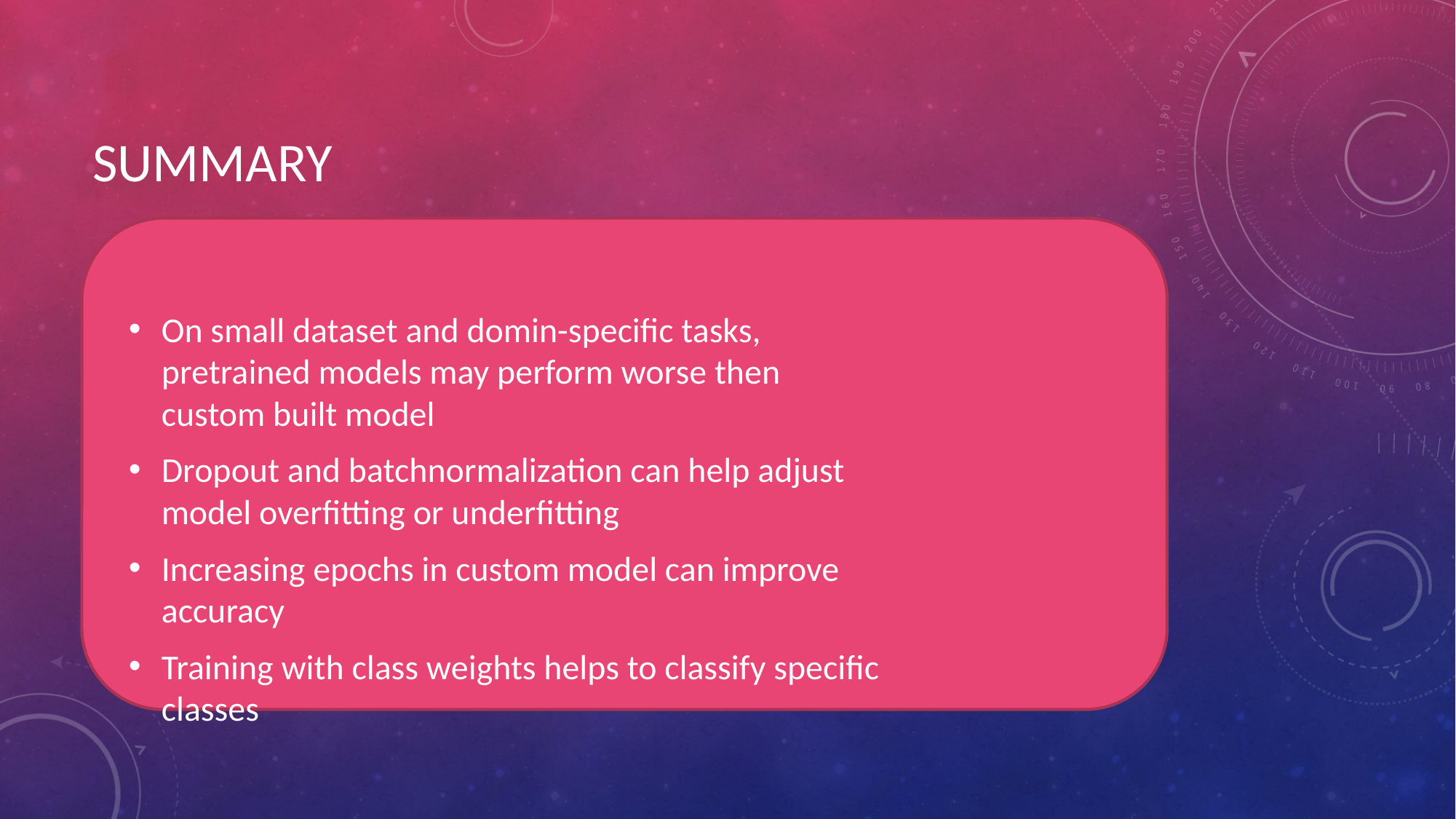

Summary

On small dataset and domin-specific tasks, pretrained models may perform worse then custom built model
Dropout and batchnormalization can help adjust model overfitting or underfitting
Increasing epochs in custom model can improve accuracy
Training with class weights helps to classify specific classes